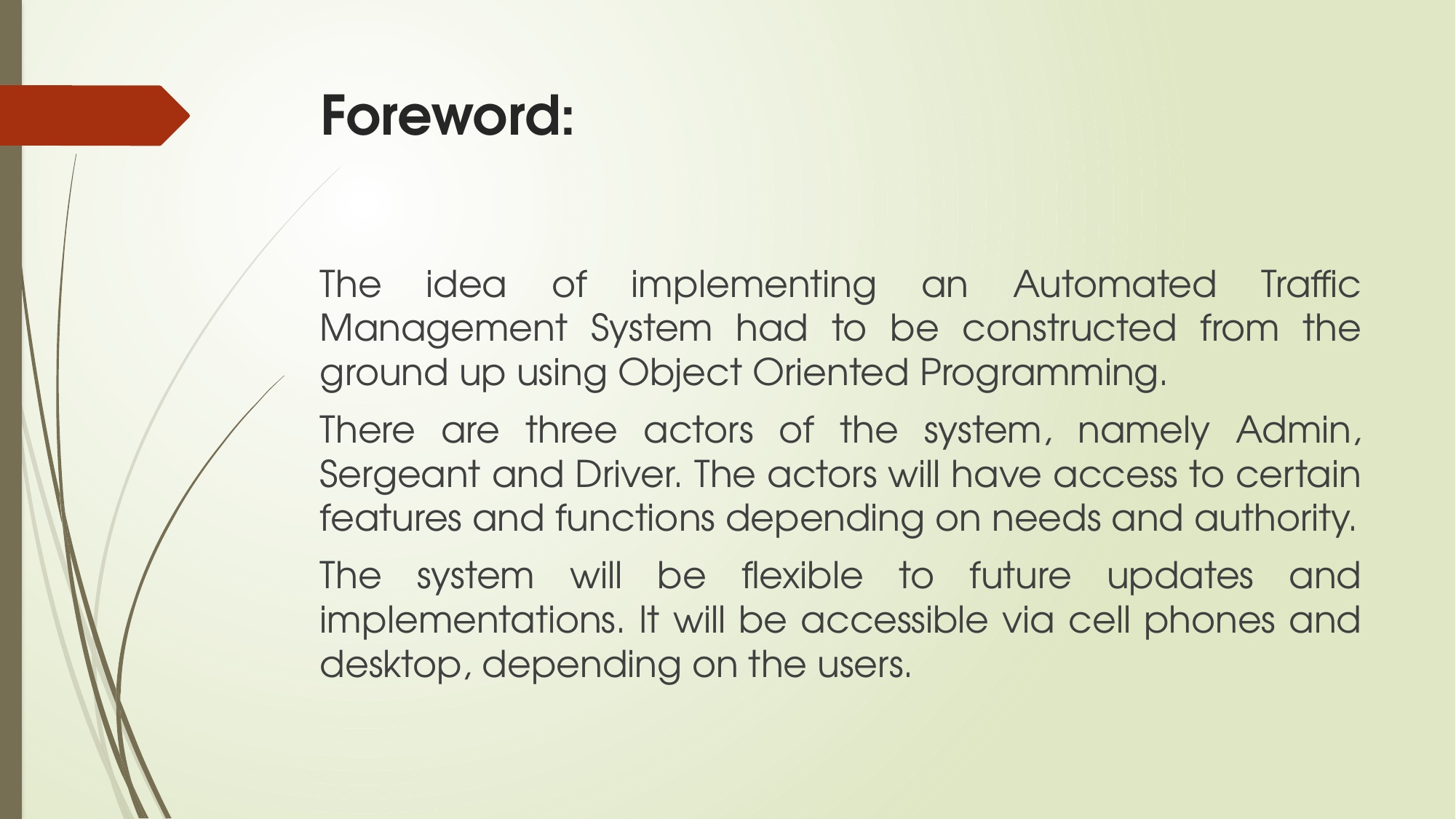

# Foreword:
The idea of implementing an Automated Traffic Management System had to be constructed from the ground up using Object Oriented Programming.
There are three actors of the system, namely Admin, Sergeant and Driver. The actors will have access to certain features and functions depending on needs and authority.
The system will be flexible to future updates and implementations. It will be accessible via cell phones and desktop, depending on the users.